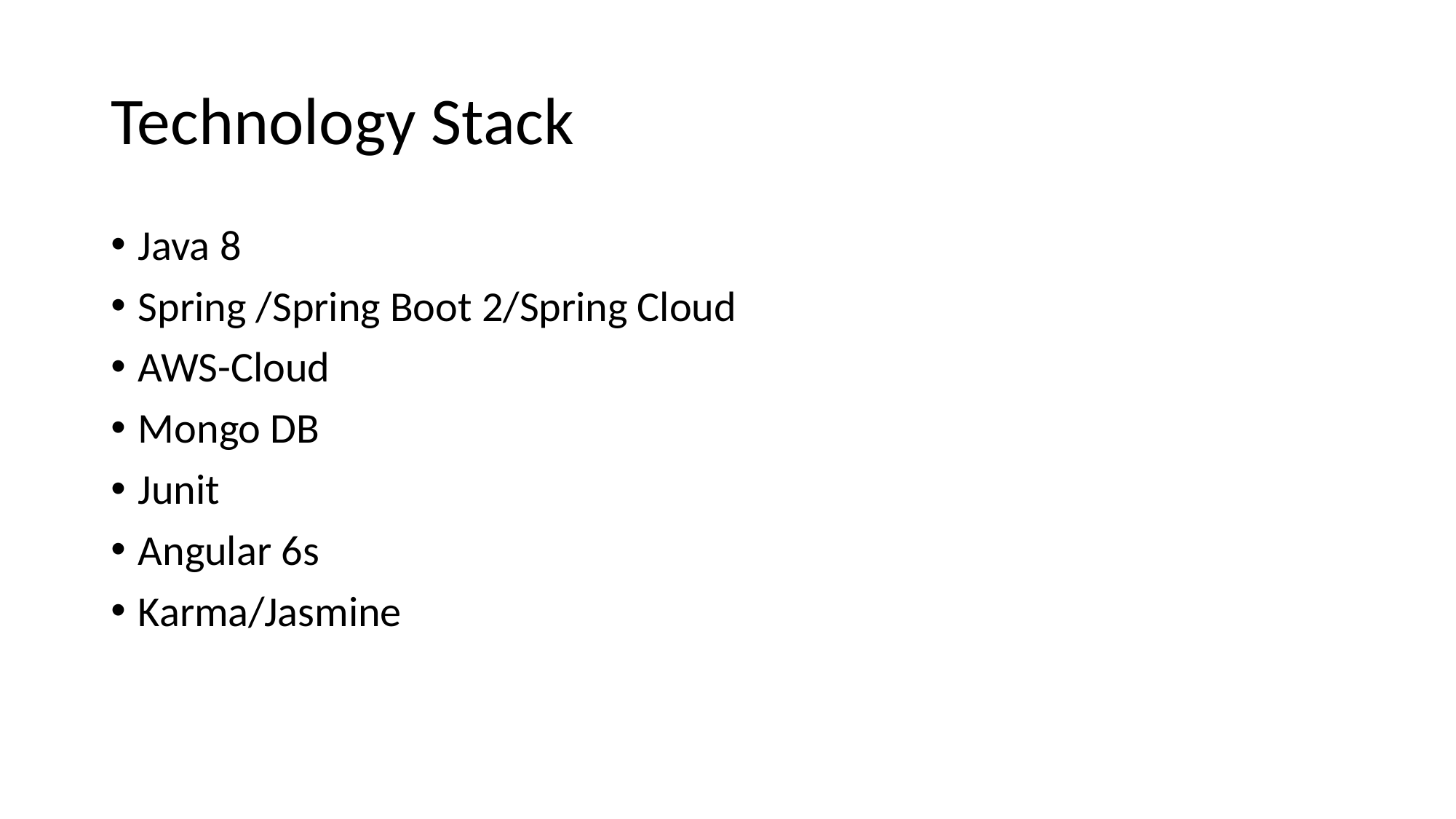

# Technology Stack
Java 8
Spring /Spring Boot 2/Spring Cloud
AWS-Cloud
Mongo DB
Junit
Angular 6s
Karma/Jasmine